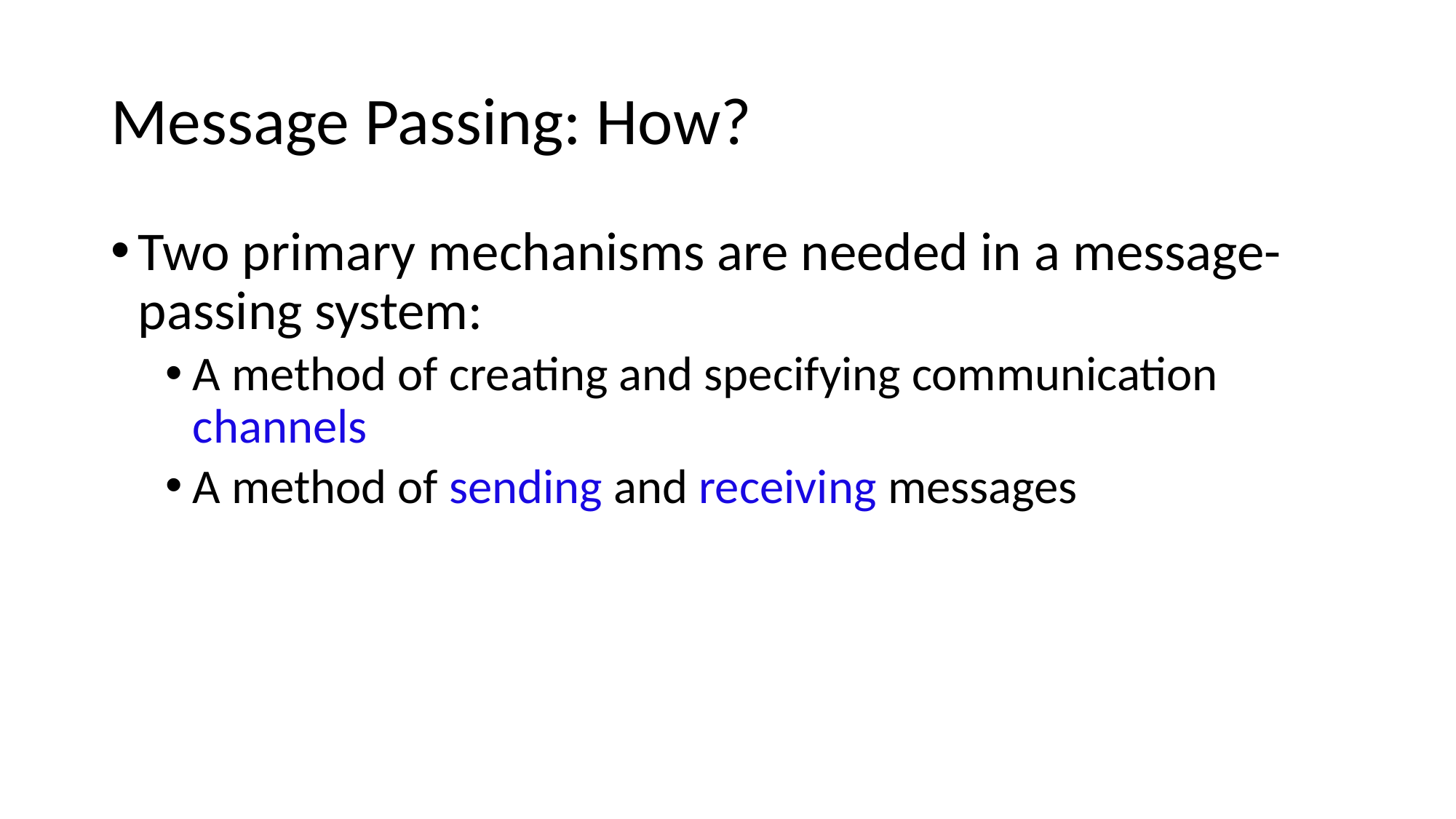

# Message Passing: How?
Two primary mechanisms are needed in a message-passing system:
A method of creating and specifying communication channels
A method of sending and receiving messages